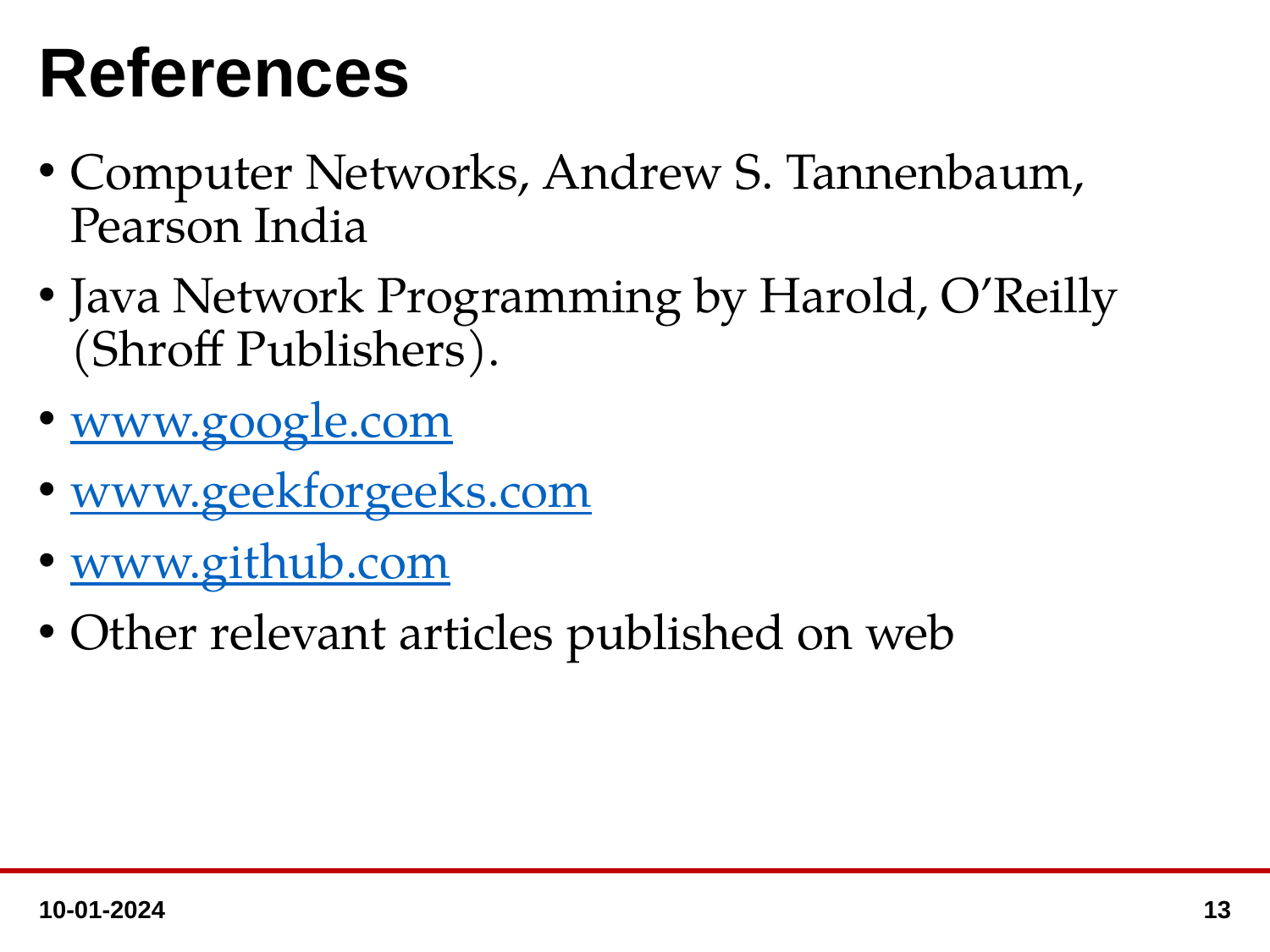

# References
Computer Networks, Andrew S. Tannenbaum, Pearson India
Java Network Programming by Harold, O’Reilly (Shroff Publishers).
www.google.com
www.geekforgeeks.com
www.github.com
Other relevant articles published on web
10-01-2024
13